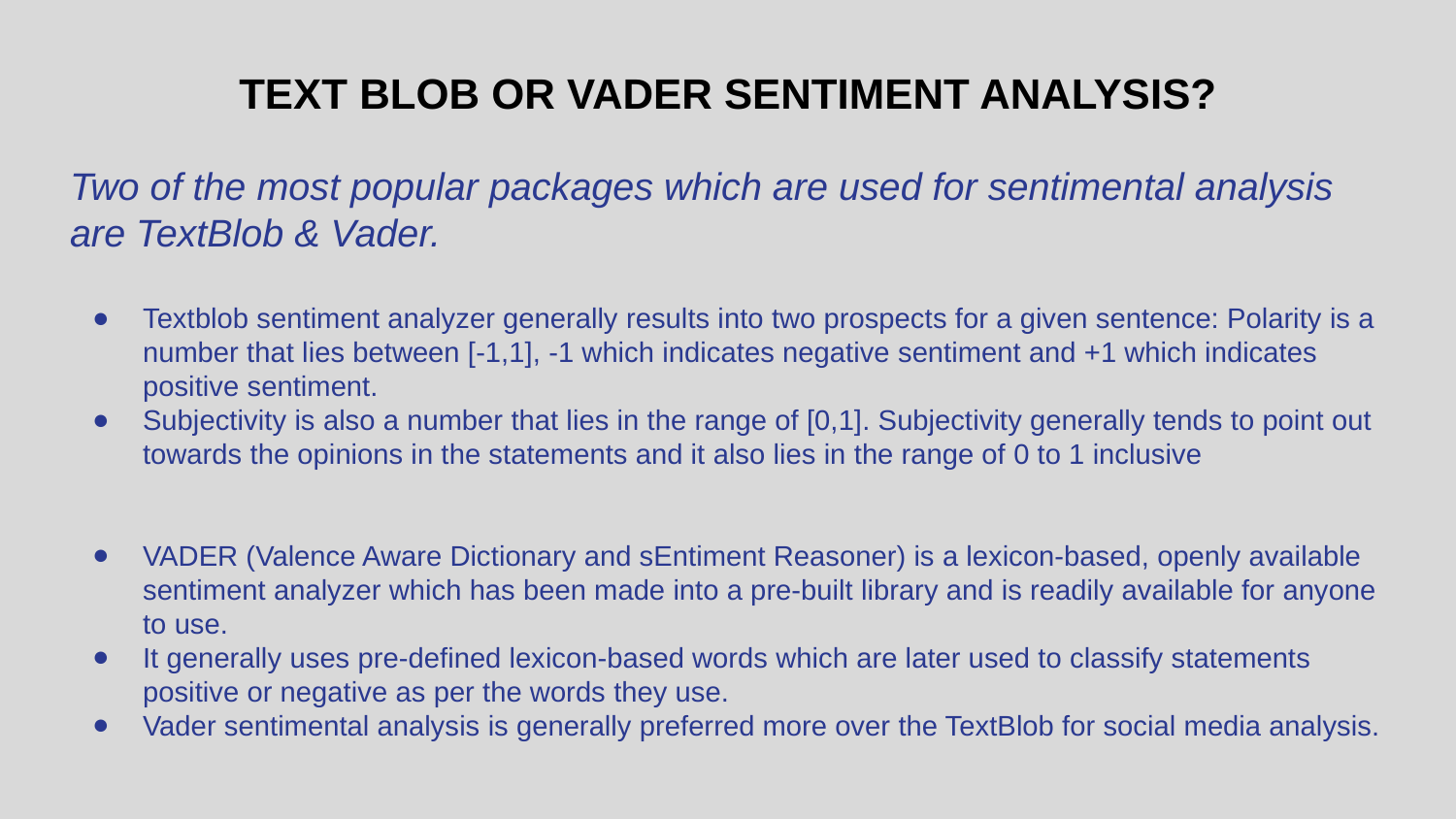

TEXT BLOB OR VADER SENTIMENT ANALYSIS?
Two of the most popular packages which are used for sentimental analysis are TextBlob & Vader.

Textblob sentiment analyzer generally results into two prospects for a given sentence: Polarity is a number that lies between [-1,1], -1 which indicates negative sentiment and +1 which indicates positive sentiment.
Subjectivity is also a number that lies in the range of [0,1]. Subjectivity generally tends to point out towards the opinions in the statements and it also lies in the range of 0 to 1 inclusive

VADER (Valence Aware Dictionary and sEntiment Reasoner) is a lexicon-based, openly available sentiment analyzer which has been made into a pre-built library and is readily available for anyone to use.
It generally uses pre-defined lexicon-based words which are later used to classify statements positive or negative as per the words they use.
Vader sentimental analysis is generally preferred more over the TextBlob for social media analysis.